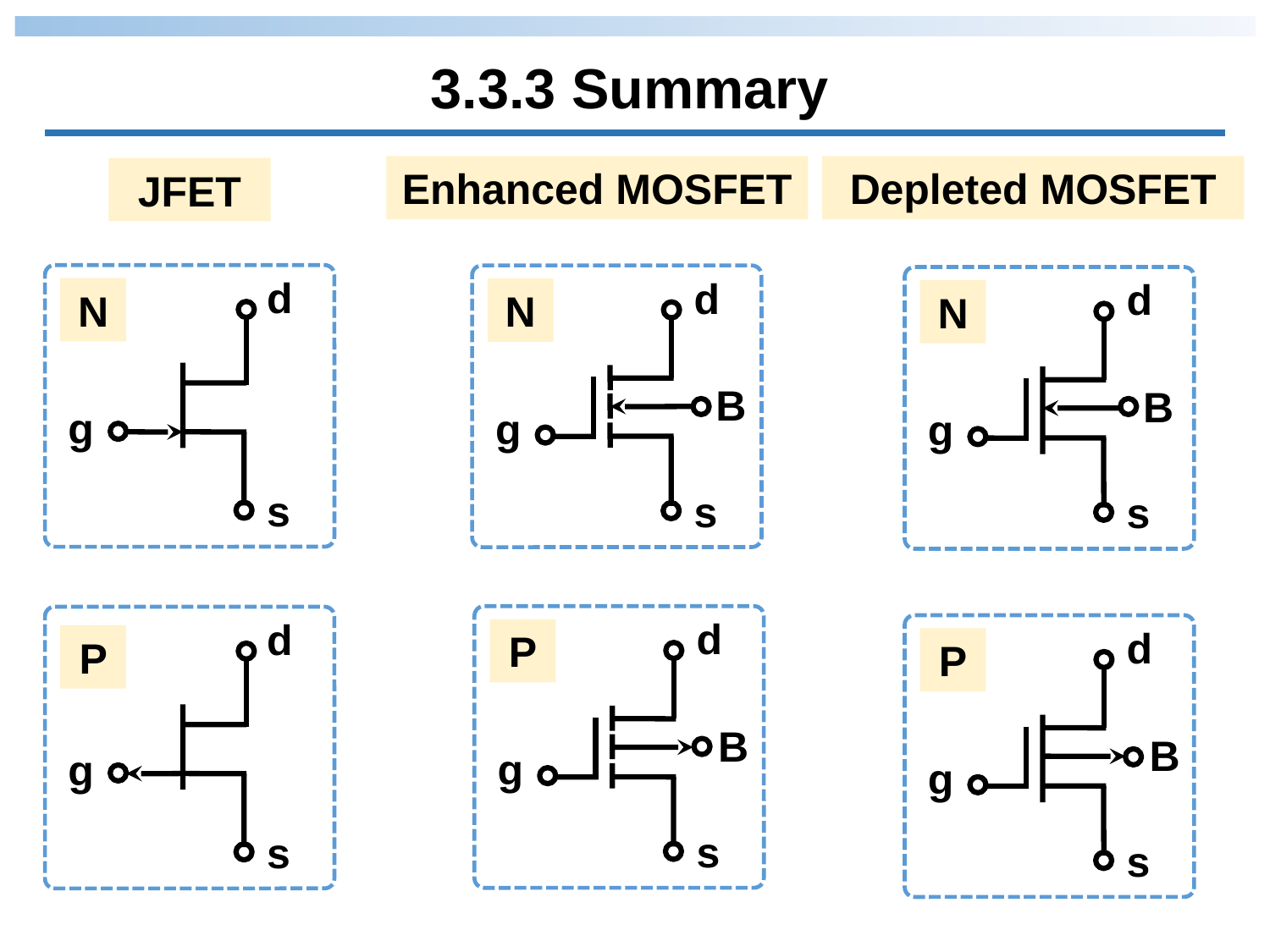

3.3.3 Summary

Enhanced MOSFET
Depleted MOSFET
JFET

d

g
s
N

d

g
s
N
B

d

g
s
N
B

d

g
s
P
B

d

g
s
P

d

g
s
P
B